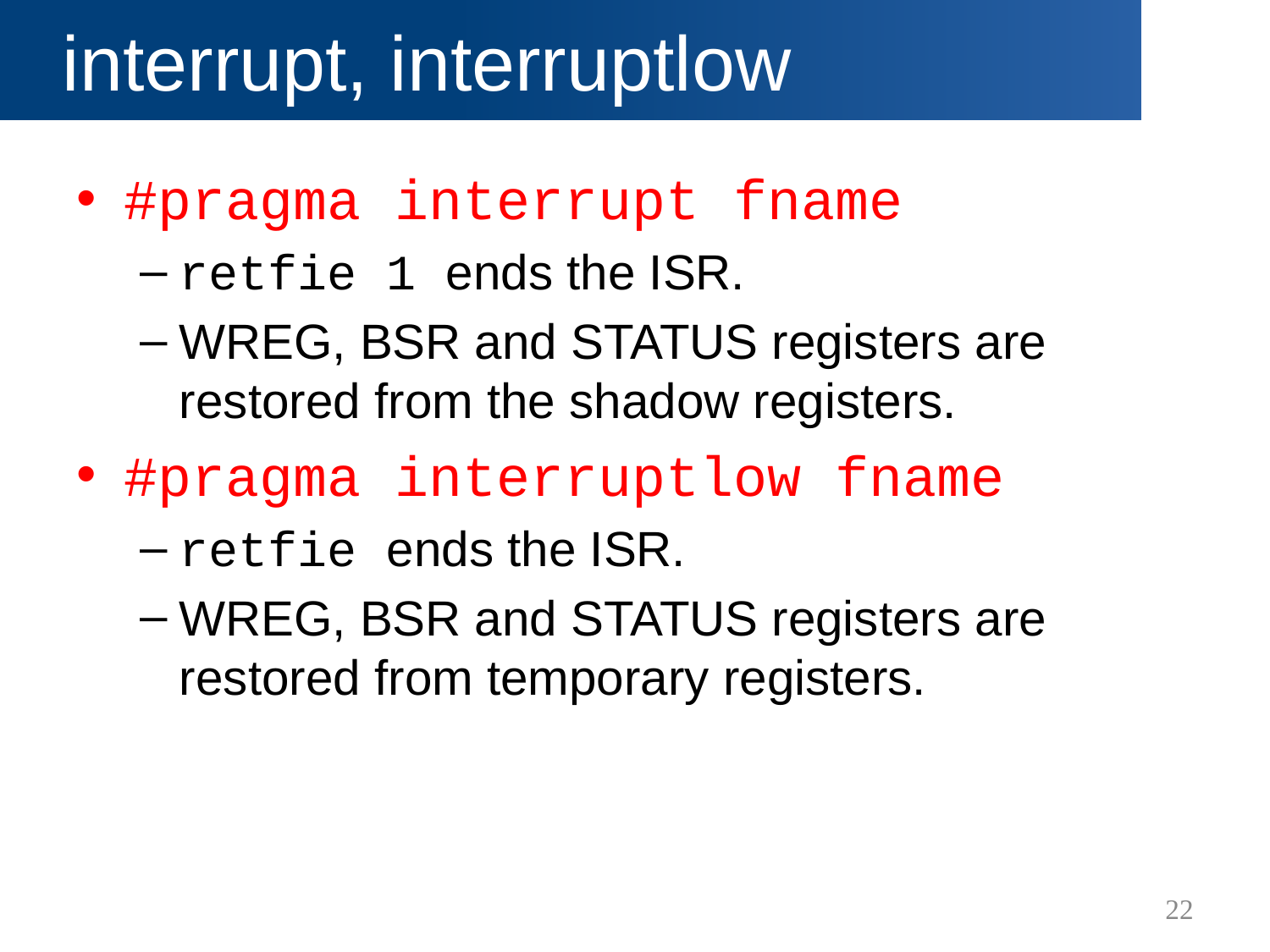

# interrupt, interruptlow
#pragma interrupt fname
retfie 1 ends the ISR.
WREG, BSR and STATUS registers are restored from the shadow registers.
#pragma interruptlow fname
retfie ends the ISR.
WREG, BSR and STATUS registers are restored from temporary registers.

22